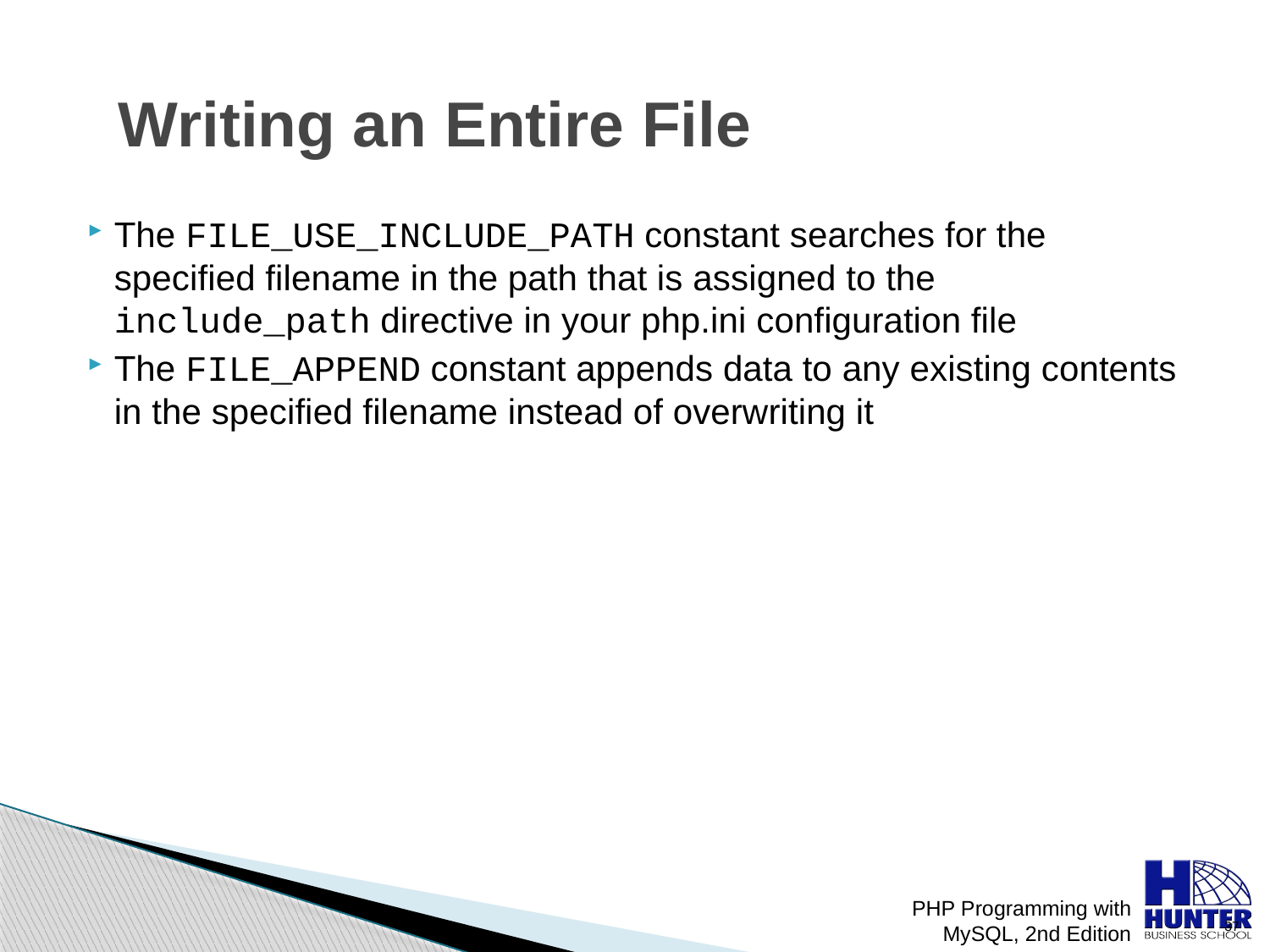

# Writing an Entire File
The FILE_USE_INCLUDE_PATH constant searches for the specified filename in the path that is assigned to the include_path directive in your php.ini configuration file
The FILE_APPEND constant appends data to any existing contents in the specified filename instead of overwriting it

PHP Programming with MySQL, 2nd Edition
 37